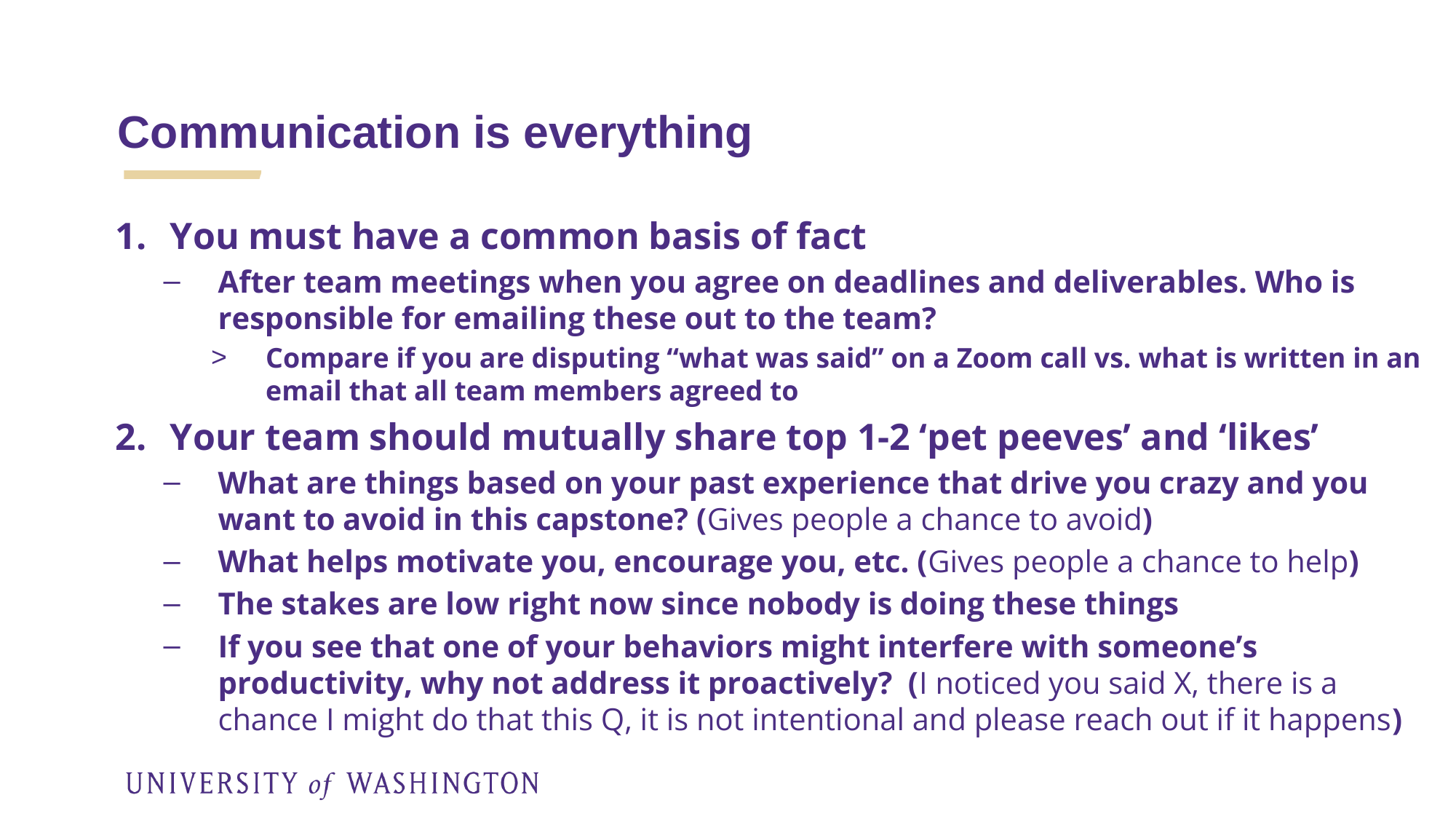

# Communication is everything
You must have a common basis of fact
After team meetings when you agree on deadlines and deliverables. Who is responsible for emailing these out to the team?
Compare if you are disputing “what was said” on a Zoom call vs. what is written in an email that all team members agreed to
Your team should mutually share top 1-2 ‘pet peeves’ and ‘likes’
What are things based on your past experience that drive you crazy and you want to avoid in this capstone? (Gives people a chance to avoid)
What helps motivate you, encourage you, etc. (Gives people a chance to help)
The stakes are low right now since nobody is doing these things
If you see that one of your behaviors might interfere with someone’s productivity, why not address it proactively?  (I noticed you said X, there is a chance I might do that this Q, it is not intentional and please reach out if it happens)